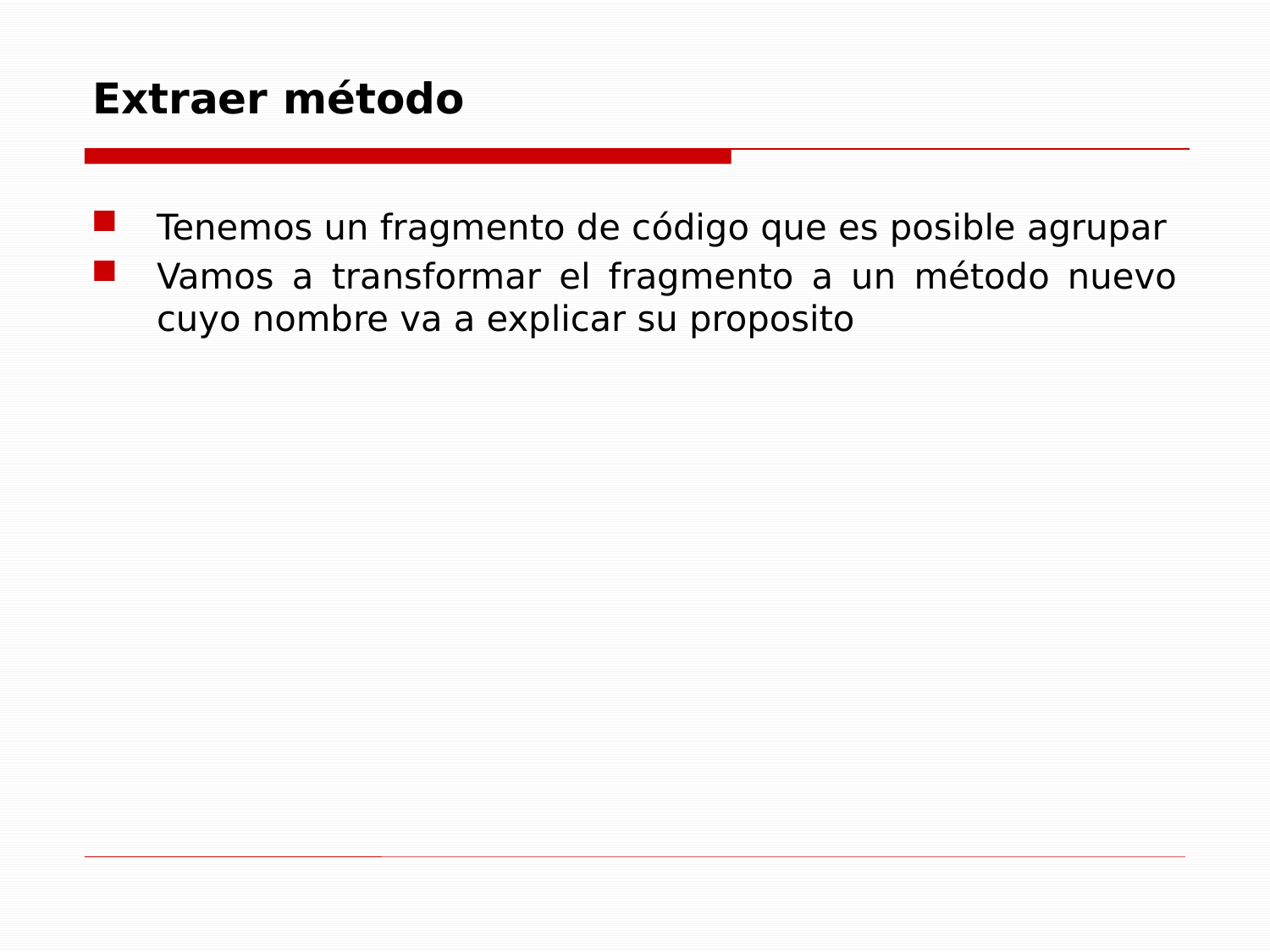

# Extraer método
Tenemos un fragmento de código que es posible agrupar
Vamos a transformar el fragmento a un método nuevo cuyo nombre va a explicar su proposito